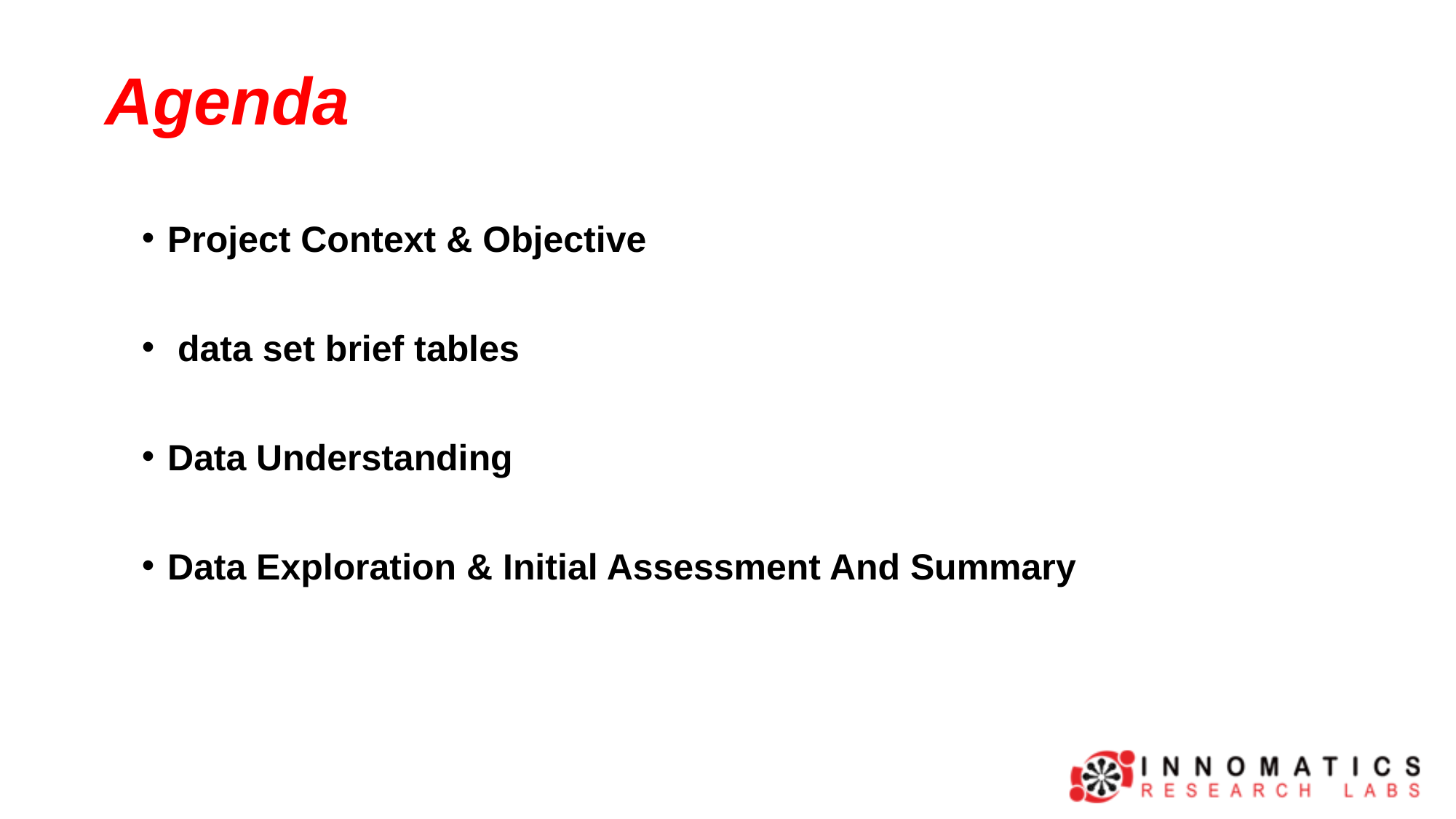

Agenda
Project Context & Objective
 data set brief tables
Data Understanding
Data Exploration & Initial Assessment And Summary